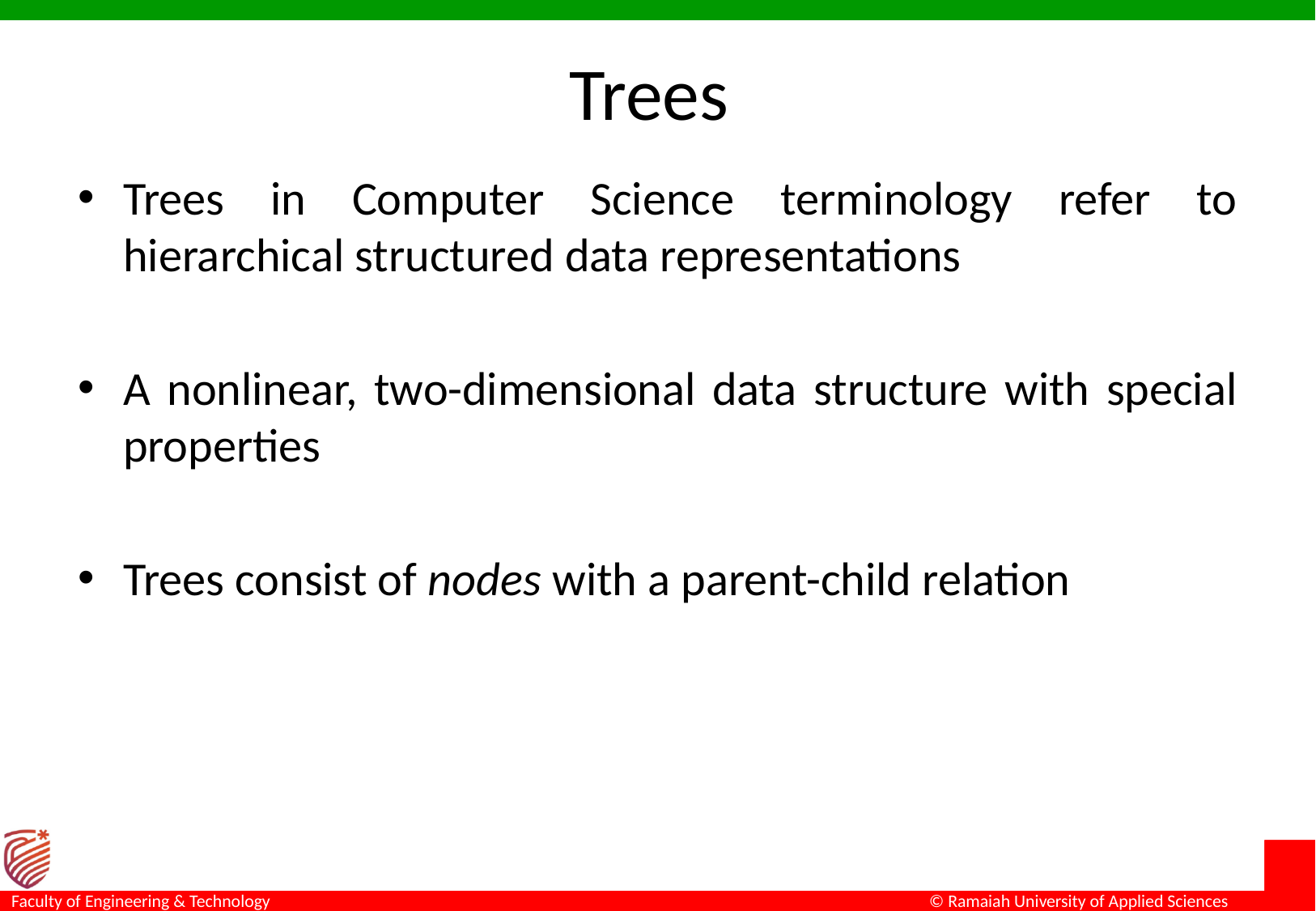

# Trees
Trees in Computer Science terminology refer to hierarchical structured data representations

A nonlinear, two-dimensional data structure with special properties

Trees consist of nodes with a parent-child relation